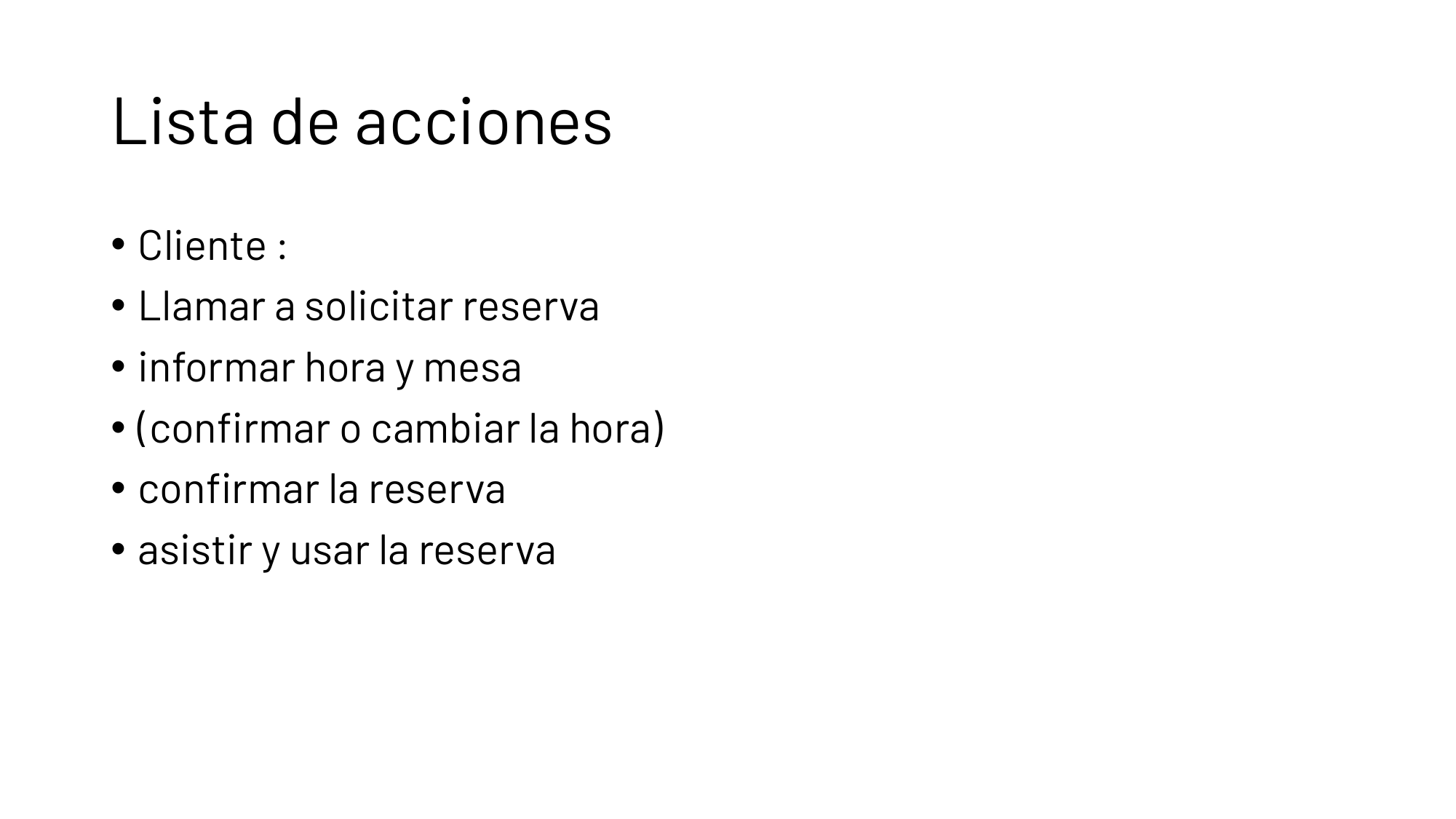

# Lista de acciones
Cliente :
Llamar a solicitar reserva
informar hora y mesa
(confirmar o cambiar la hora)
confirmar la reserva
asistir y usar la reserva